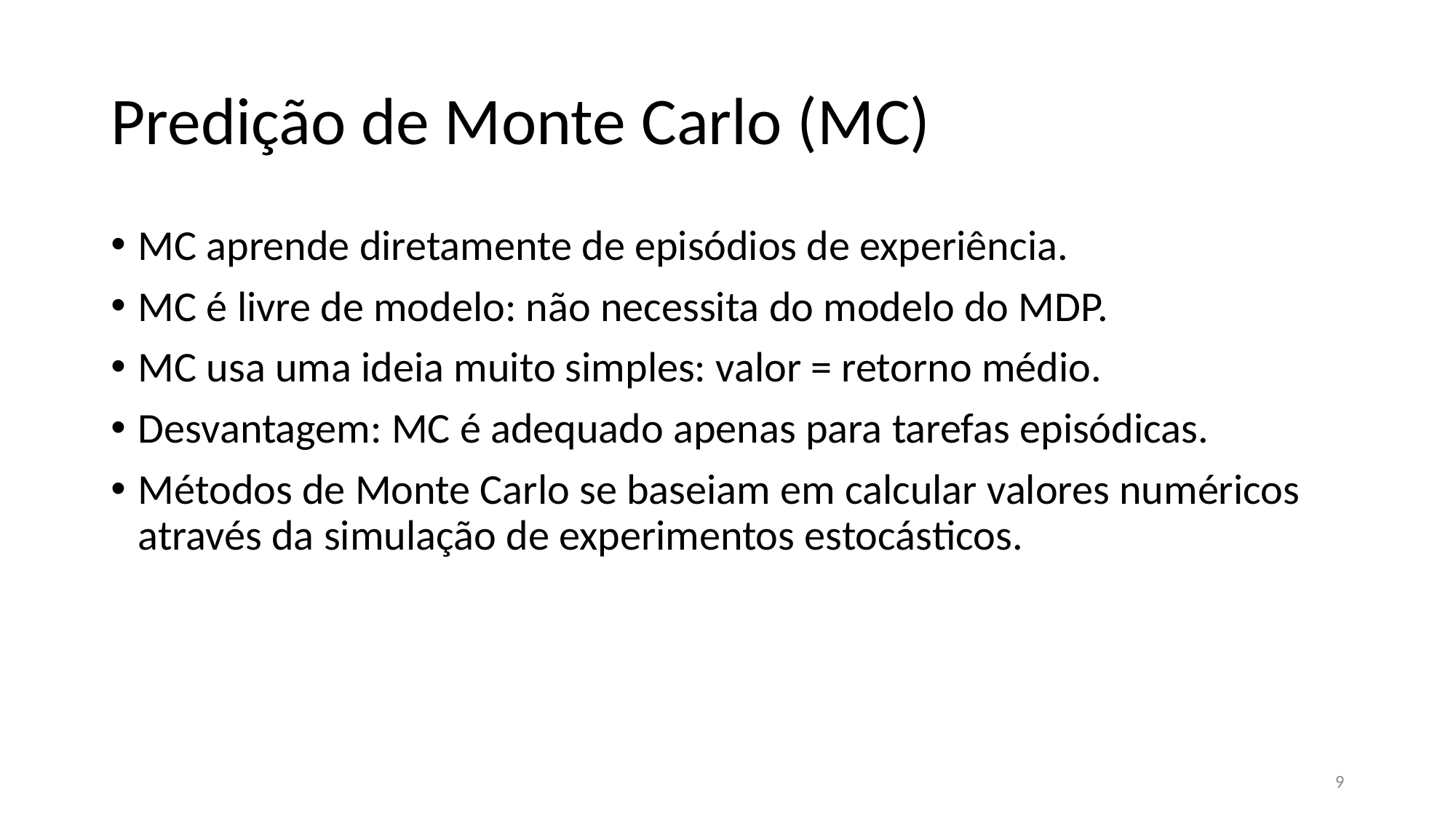

# Predição de Monte Carlo (MC)
MC aprende diretamente de episódios de experiência.
MC é livre de modelo: não necessita do modelo do MDP.
MC usa uma ideia muito simples: valor = retorno médio.
Desvantagem: MC é adequado apenas para tarefas episódicas.
Métodos de Monte Carlo se baseiam em calcular valores numéricos através da simulação de experimentos estocásticos.
9